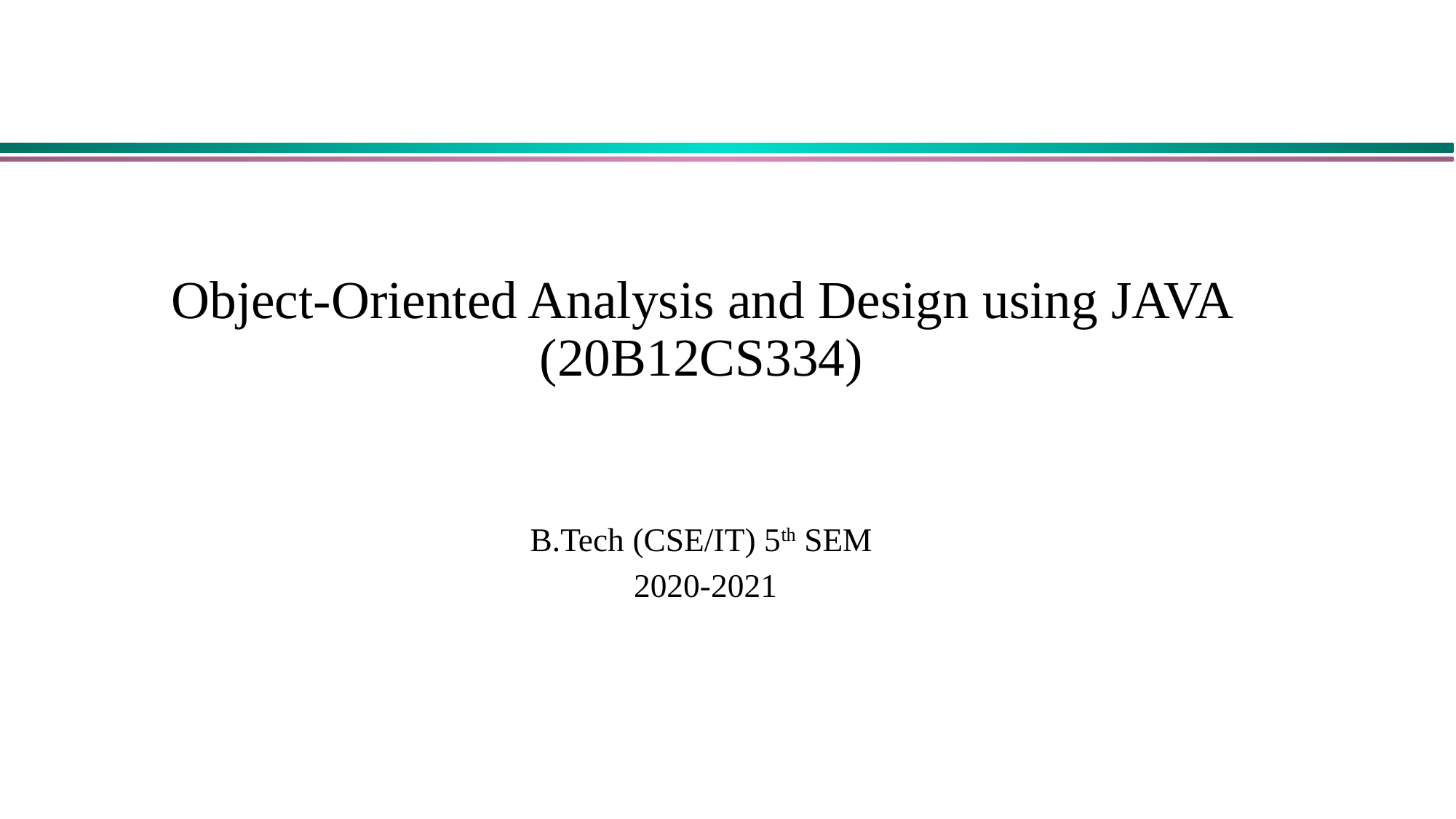

# Object-Oriented Analysis and Design using JAVA (20B12CS334)
B.Tech (CSE/IT) 5th SEM
 2020-2021